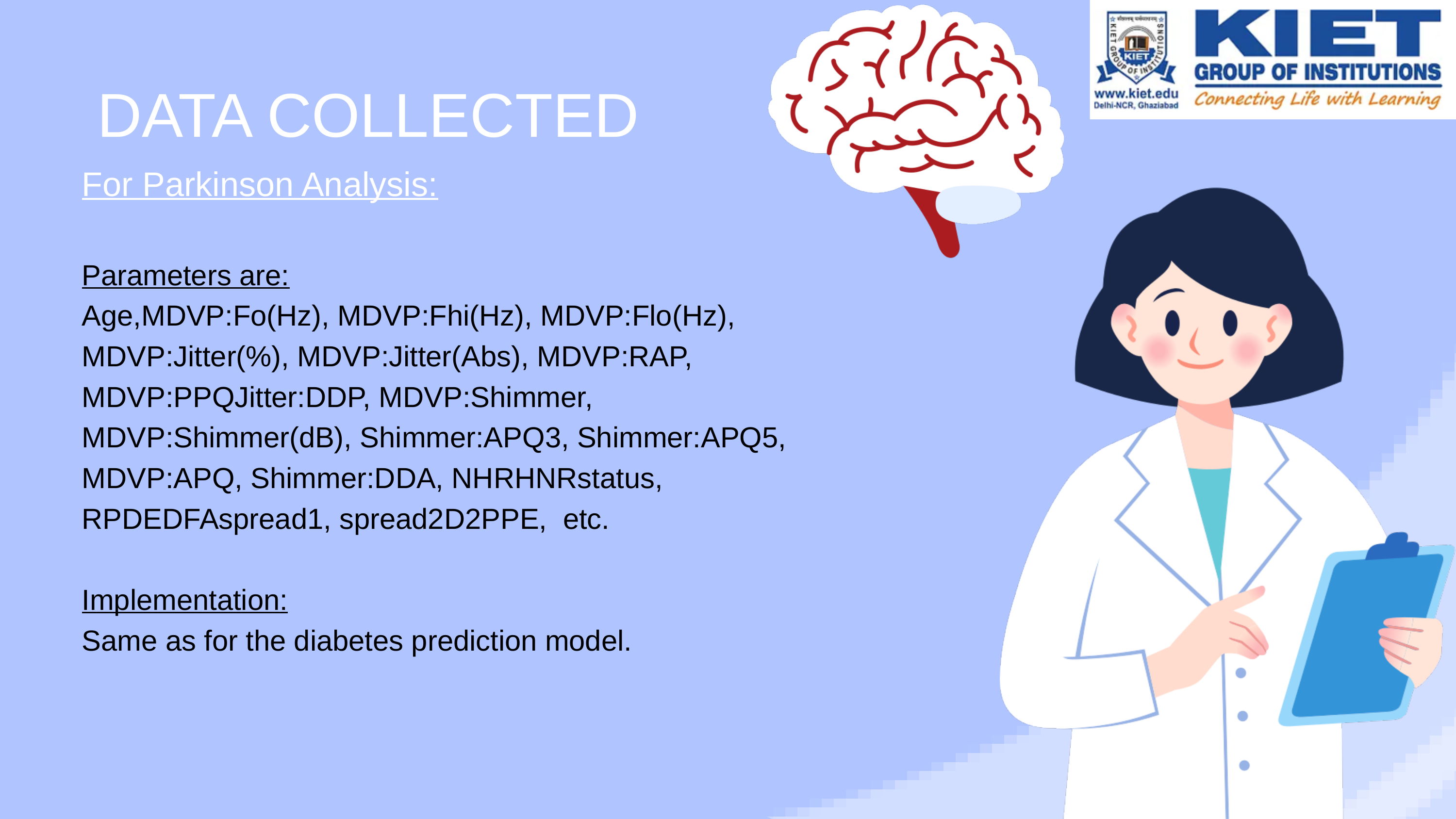

DATA COLLECTED
For Parkinson Analysis:

Parameters are:
Age,MDVP:Fo(Hz), MDVP:Fhi(Hz), MDVP:Flo(Hz), MDVP:Jitter(%), MDVP:Jitter(Abs), MDVP:RAP, MDVP:PPQJitter:DDP, MDVP:Shimmer, MDVP:Shimmer(dB), Shimmer:APQ3, Shimmer:APQ5, MDVP:APQ, Shimmer:DDA, NHRHNRstatus, RPDEDFAspread1, spread2D2PPE,  etc.

Implementation:
Same as for the diabetes prediction model.